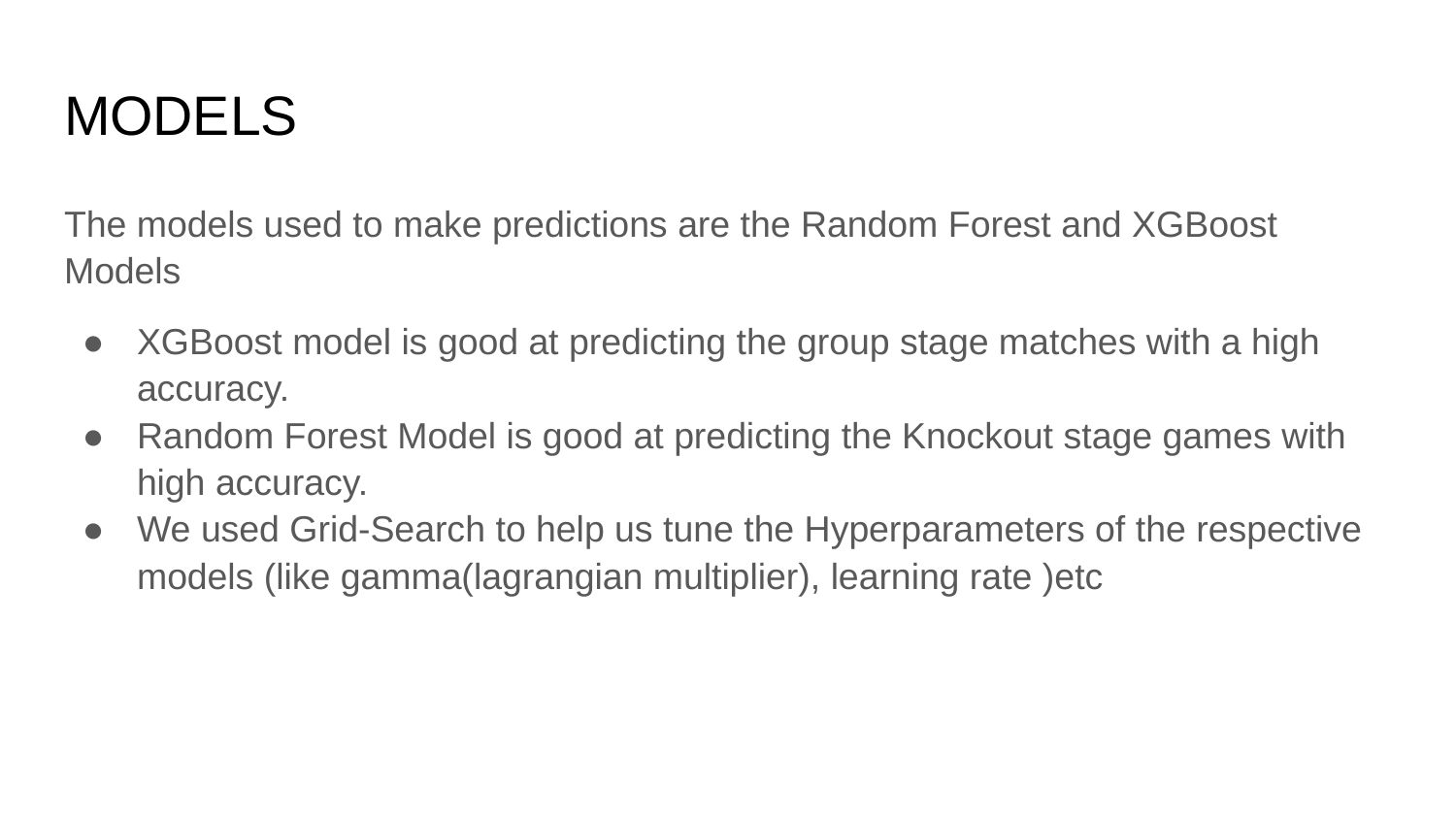

# MODELS
The models used to make predictions are the Random Forest and XGBoost Models
XGBoost model is good at predicting the group stage matches with a high accuracy.
Random Forest Model is good at predicting the Knockout stage games with high accuracy.
We used Grid-Search to help us tune the Hyperparameters of the respective models (like gamma(lagrangian multiplier), learning rate )etc